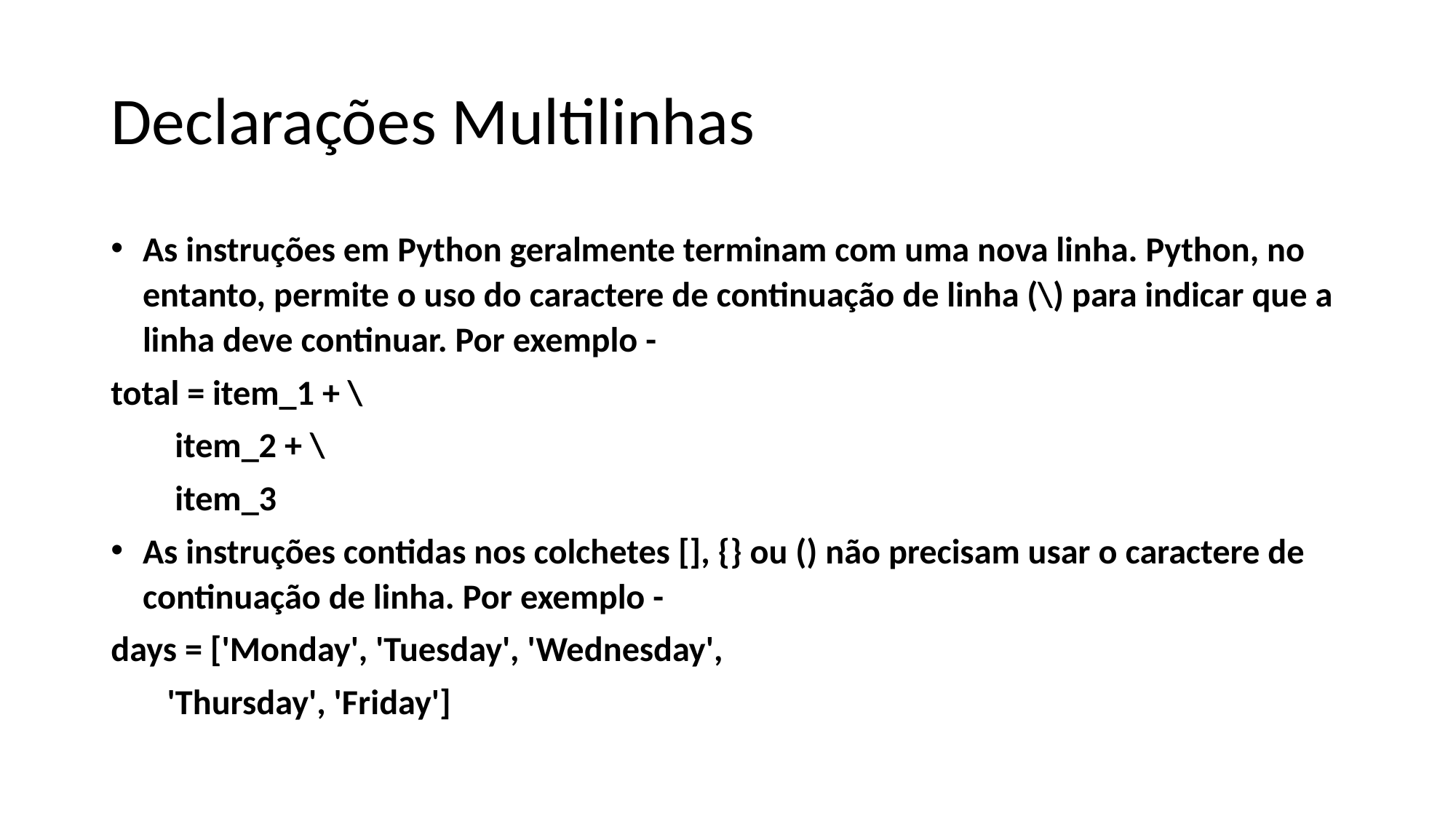

# Declarações Multilinhas
As instruções em Python geralmente terminam com uma nova linha. Python, no entanto, permite o uso do caractere de continuação de linha (\) para indicar que a linha deve continuar. Por exemplo -
total = item_1 + \
        item_2 + \
        item_3
As instruções contidas nos colchetes [], {} ou () não precisam usar o caractere de continuação de linha. Por exemplo -
days = ['Monday', 'Tuesday', 'Wednesday',
       'Thursday', 'Friday']